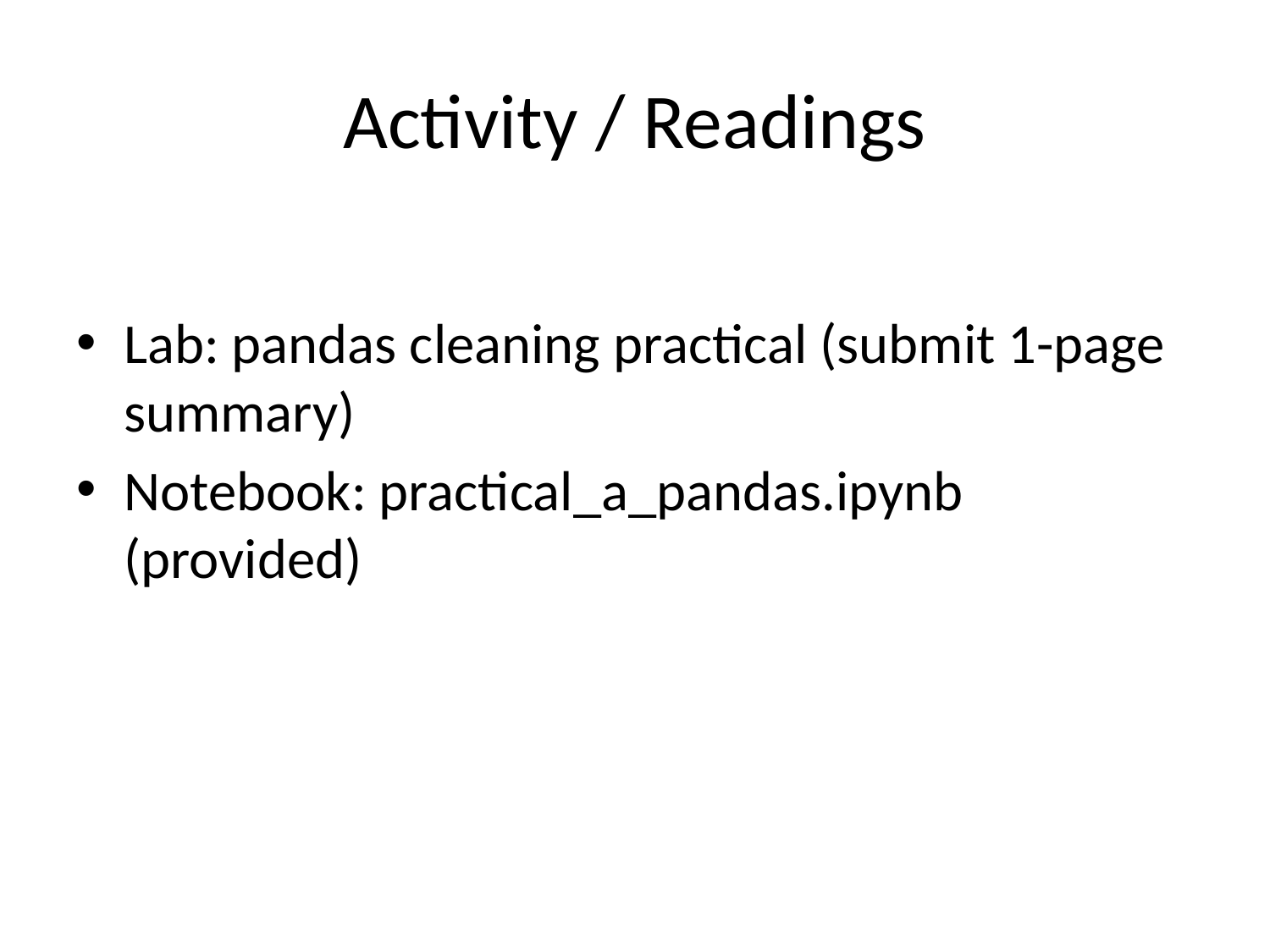

# Activity / Readings

Lab: pandas cleaning practical (submit 1-page summary)
Notebook: practical_a_pandas.ipynb (provided)